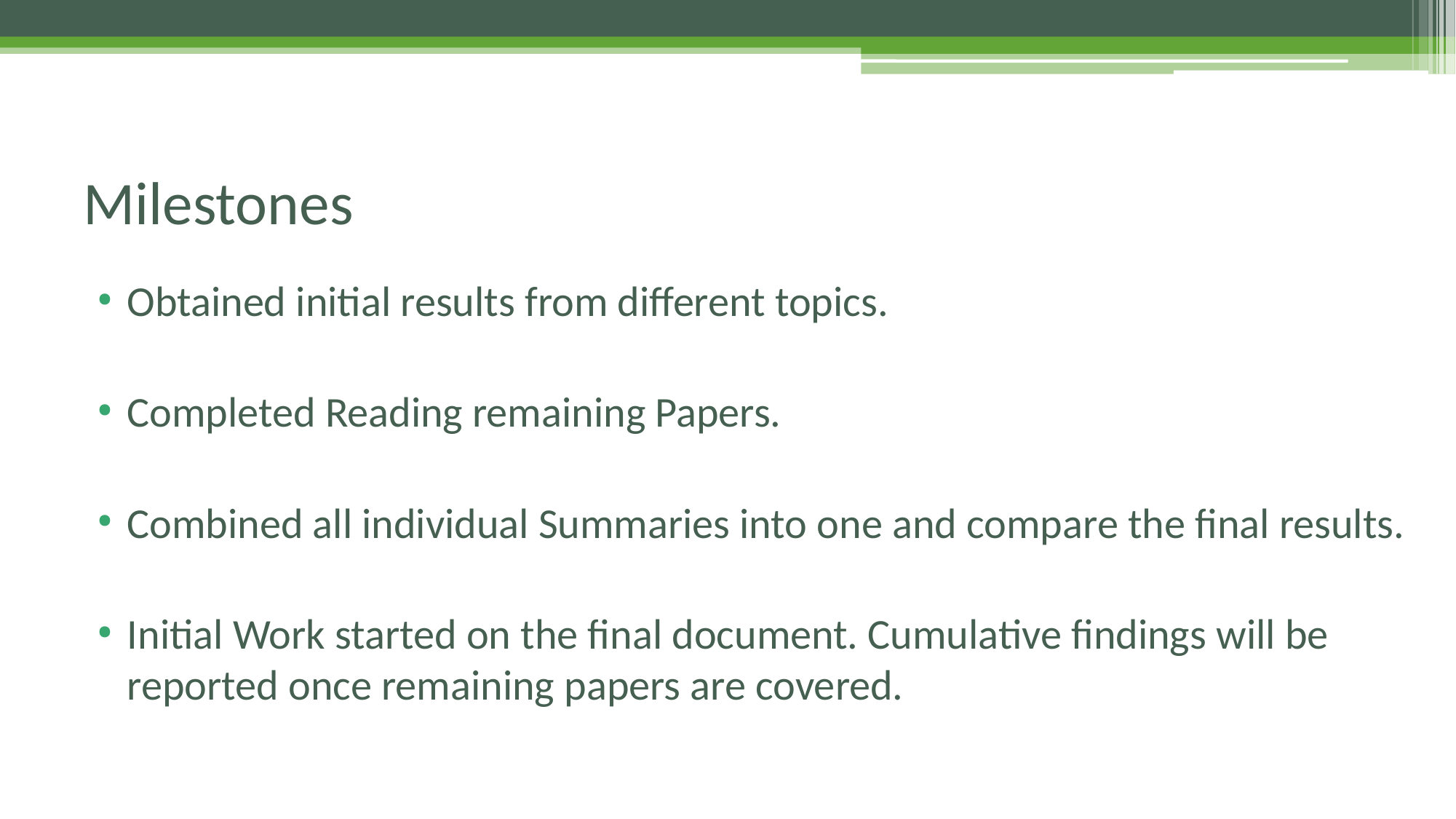

# Milestones
Obtained initial results from different topics.

Completed Reading remaining Papers.

Combined all individual Summaries into one and compare the final results.

Initial Work started on the final document. Cumulative findings will be reported once remaining papers are covered.